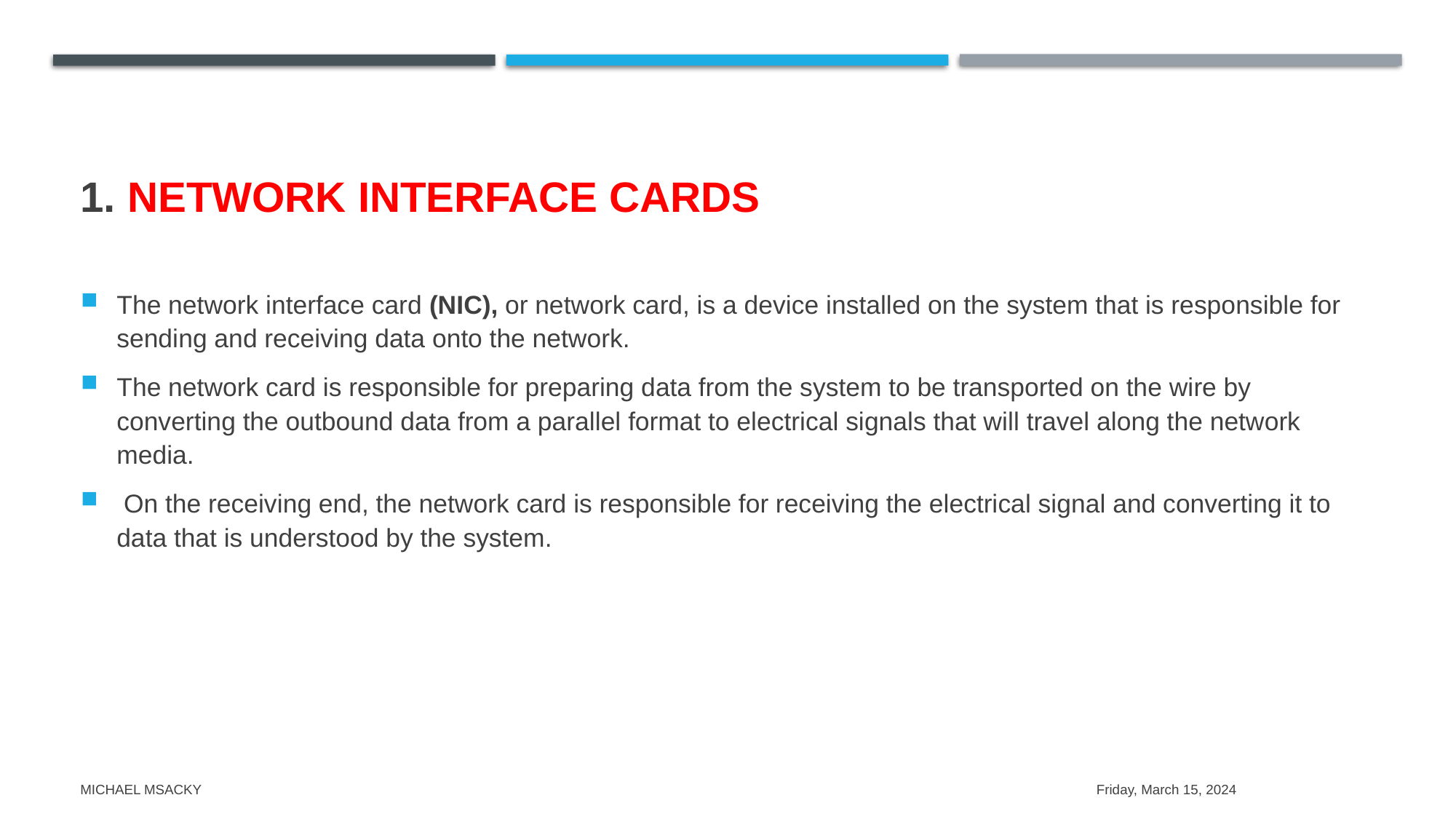

# 1. network interface Cards
The network interface card (NIC), or network card, is a device installed on the system that is responsible for sending and receiving data onto the network.
The network card is responsible for preparing data from the system to be transported on the wire by converting the outbound data from a parallel format to electrical signals that will travel along the network media.
 On the receiving end, the network card is responsible for receiving the electrical signal and converting it to data that is understood by the system.
Michael Msacky
Friday, March 15, 2024